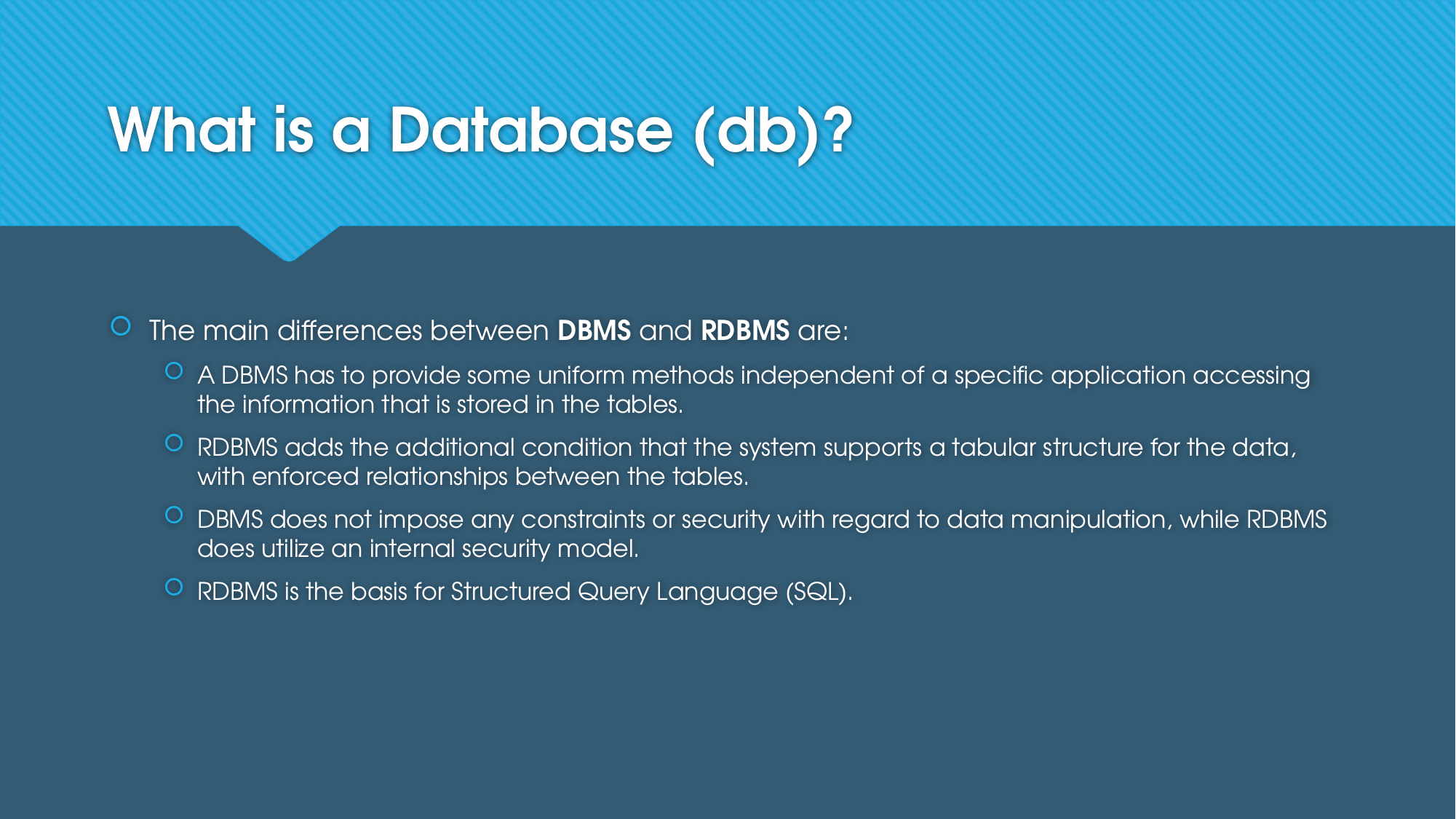

# What is a Database (db)?
The main differences between DBMS and RDBMS are:
A DBMS has to provide some uniform methods independent of a specific application accessing the information that is stored in the tables.
RDBMS adds the additional condition that the system supports a tabular structure for the data, with enforced relationships between the tables.
DBMS does not impose any constraints or security with regard to data manipulation, while RDBMS does utilize an internal security model.
RDBMS is the basis for Structured Query Language (SQL).